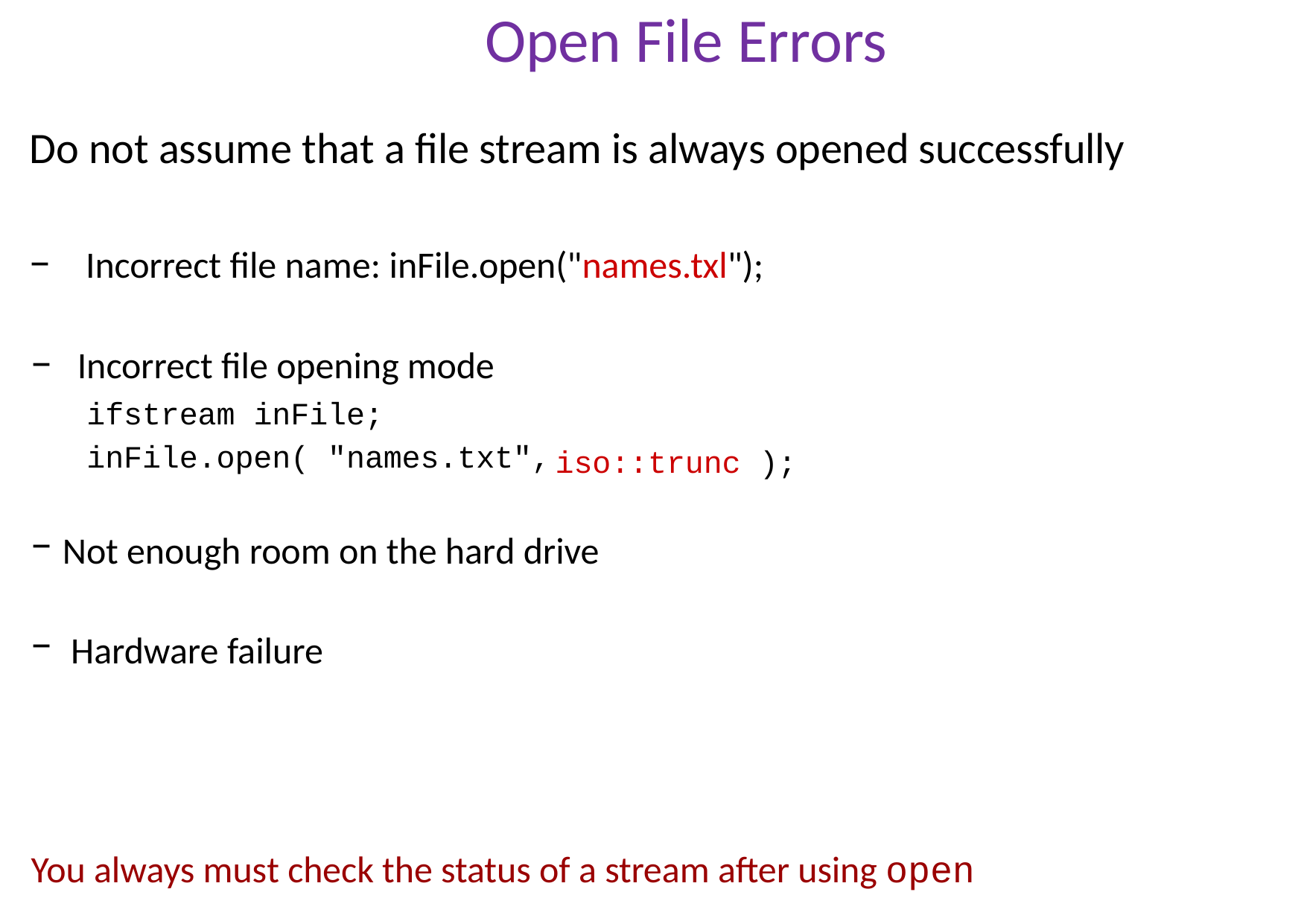

# Open File Errors
Do not assume that a file stream is always opened successfully

−                  Incorrect file name: inFile.open("names.txl");

−                 Incorrect file opening mode ifstream inFile; inFile.open( "names.txt",
iso::trunc );
 Not enough room on the hard drive

  Hardware failure

You always must check the status of a stream after using open